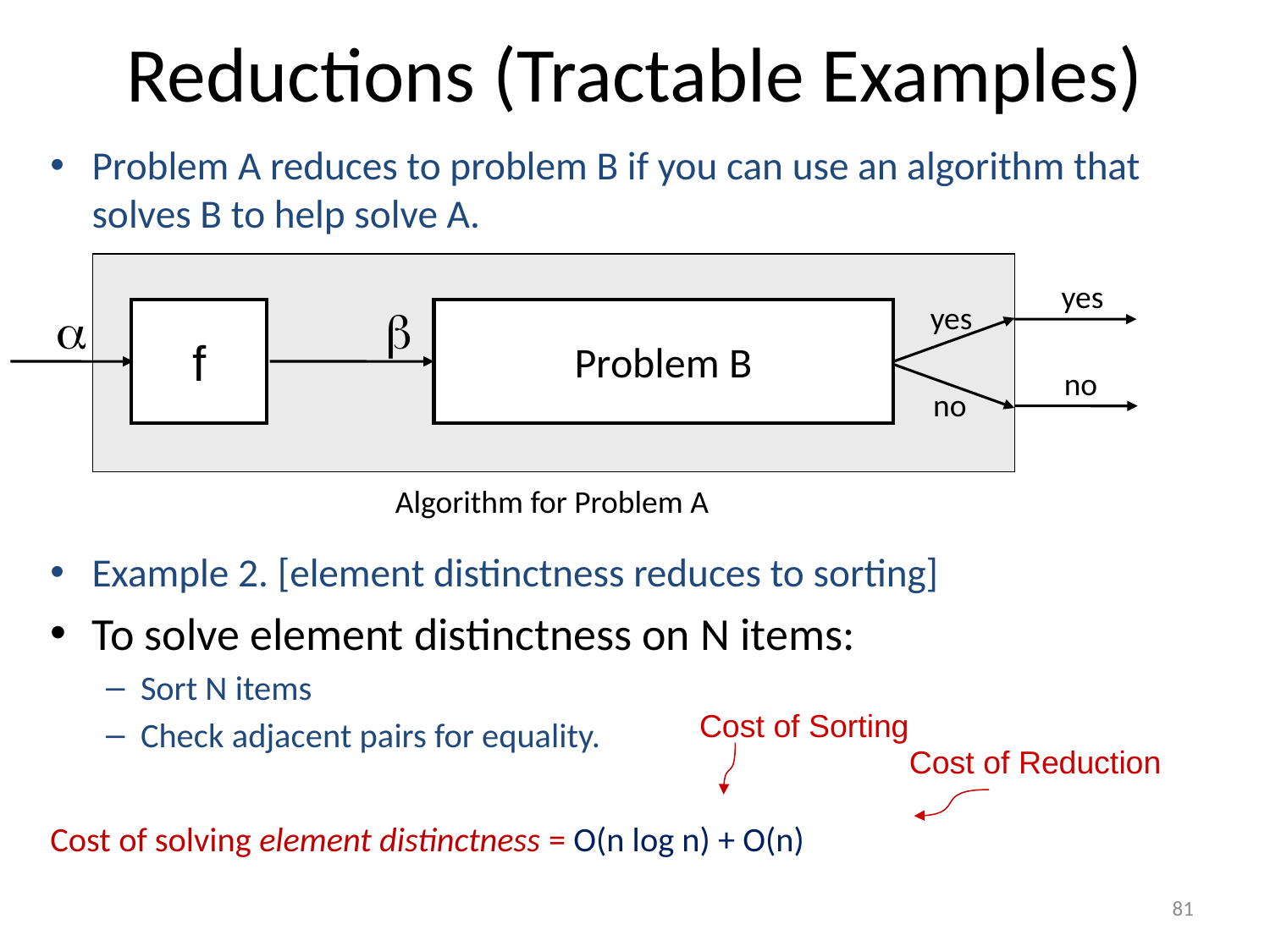

# Reductions (Tractable Examples)
Problem A reduces to problem B if you can use an algorithm that solves B to help solve A.

Example 2. [element distinctness reduces to sorting]
To solve element distinctness on N items:
Sort N items
Check adjacent pairs for equality.

Cost of solving element distinctness = O(n log n) + O(n)

yes
yes
α
β
f
Problem B

no

no

Algorithm for Problem A
         Cost of Sorting
Cost of Reduction
81